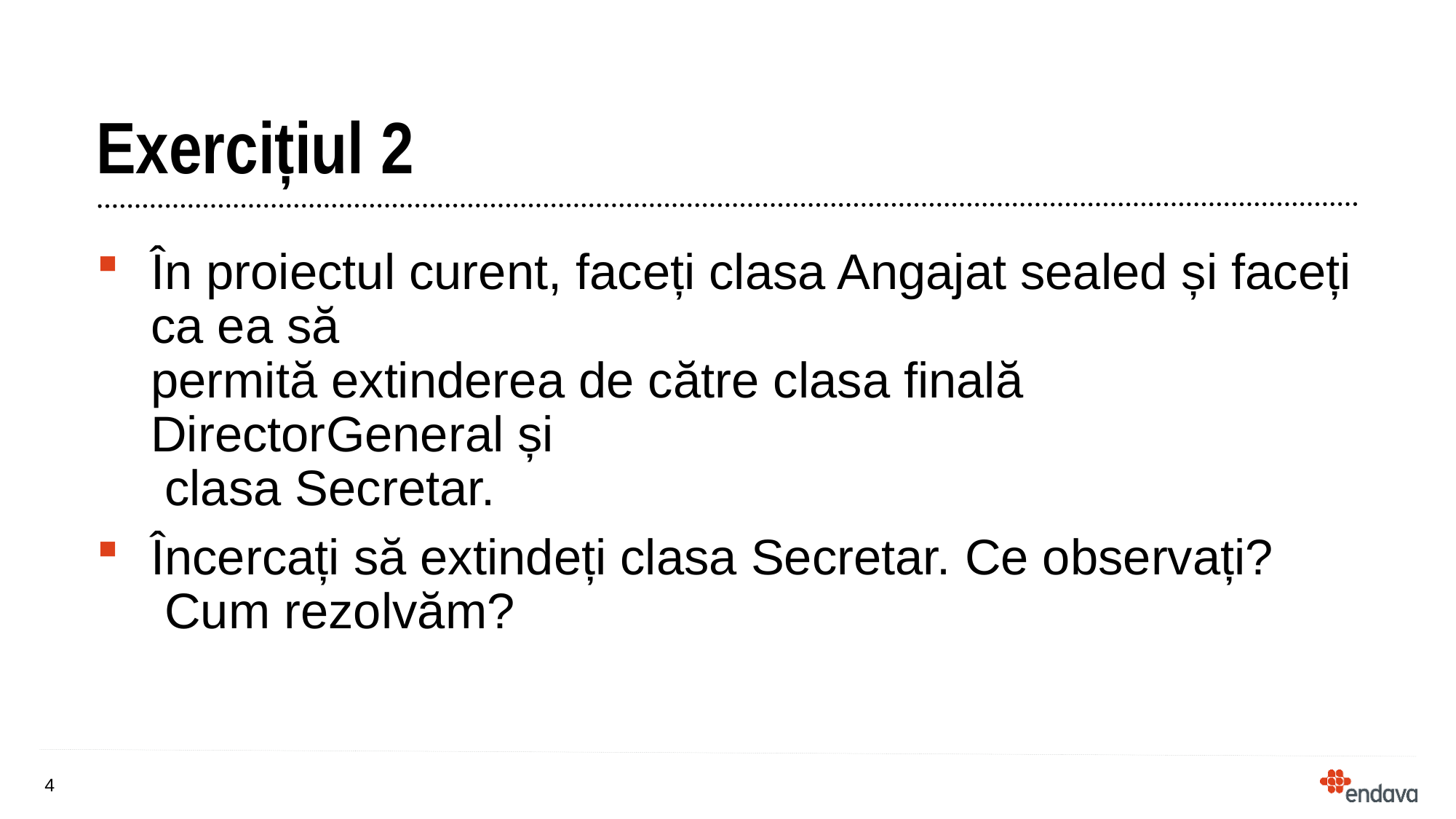

# Exercițiul 2
În proiectul curent, faceți clasa Angajat sealed și faceți ca ea să
permită extinderea de către clasa finală DirectorGeneral și
 clasa Secretar.
Încercați să extindeți clasa Secretar. Ce observați?
 Cum rezolvăm?